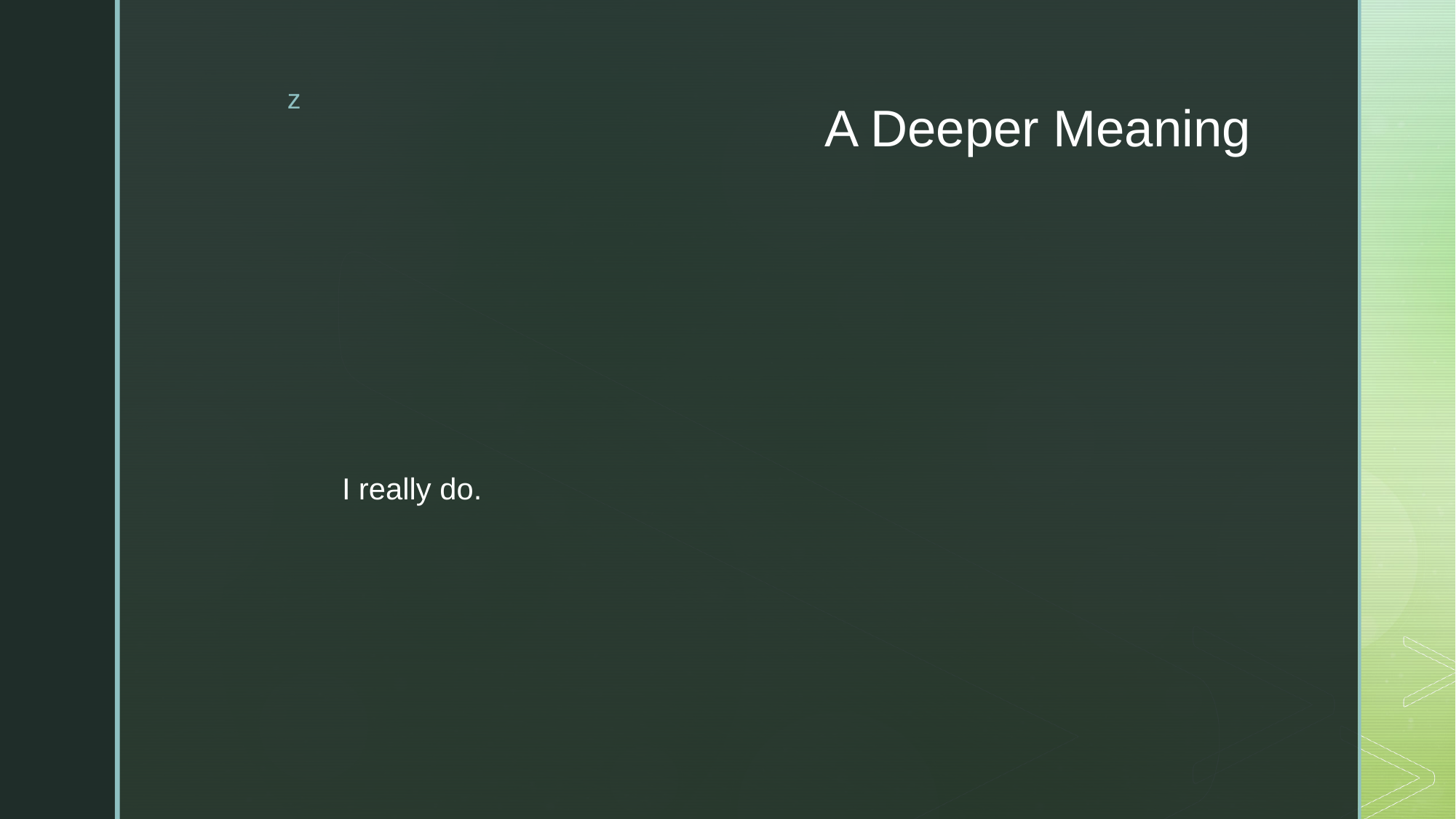

# A Deeper Meaning
I really do.